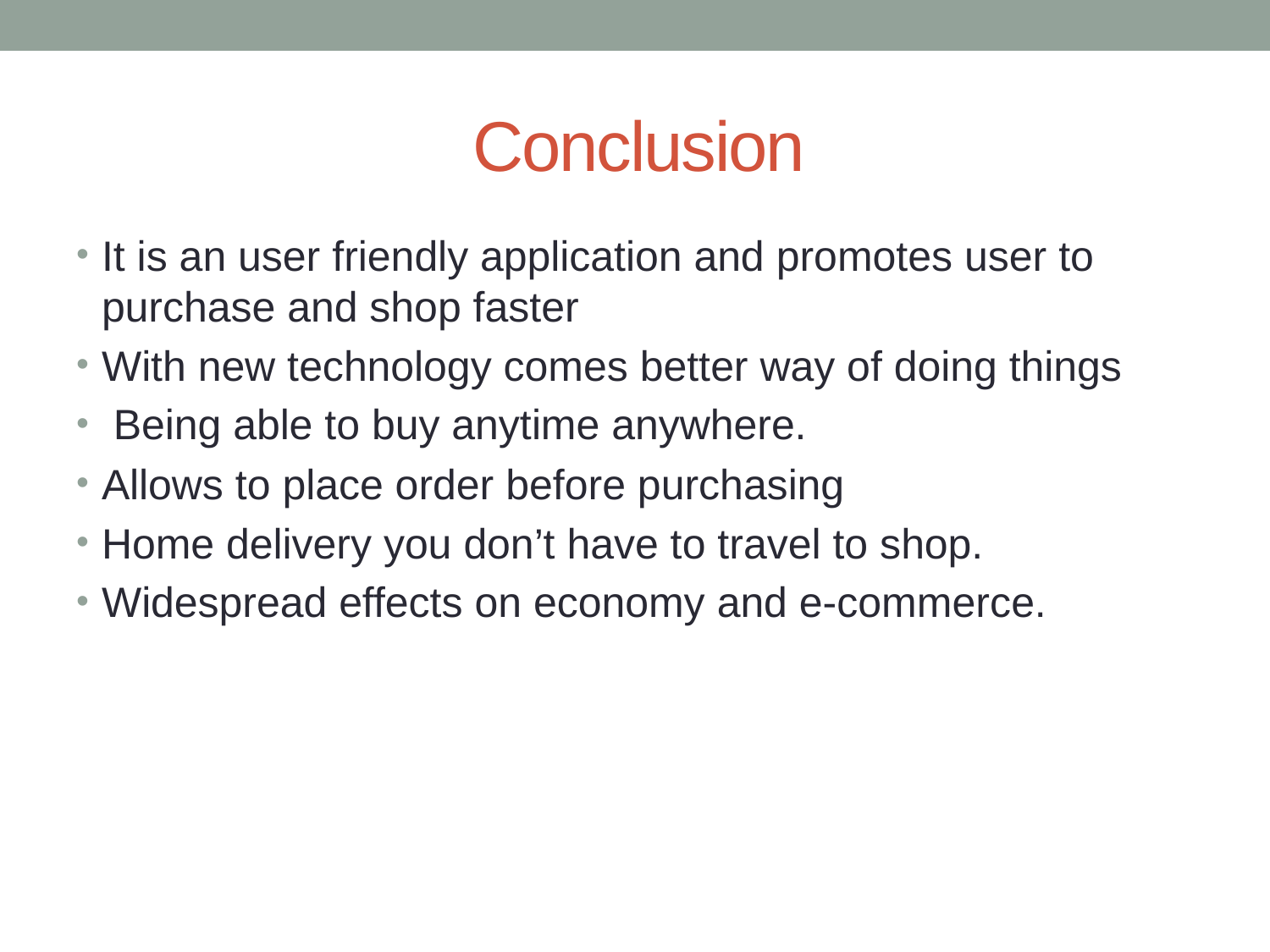

# Conclusion
It is an user friendly application and promotes user to purchase and shop faster
With new technology comes better way of doing things
 Being able to buy anytime anywhere.
Allows to place order before purchasing
Home delivery you don’t have to travel to shop.
Widespread effects on economy and e-commerce.